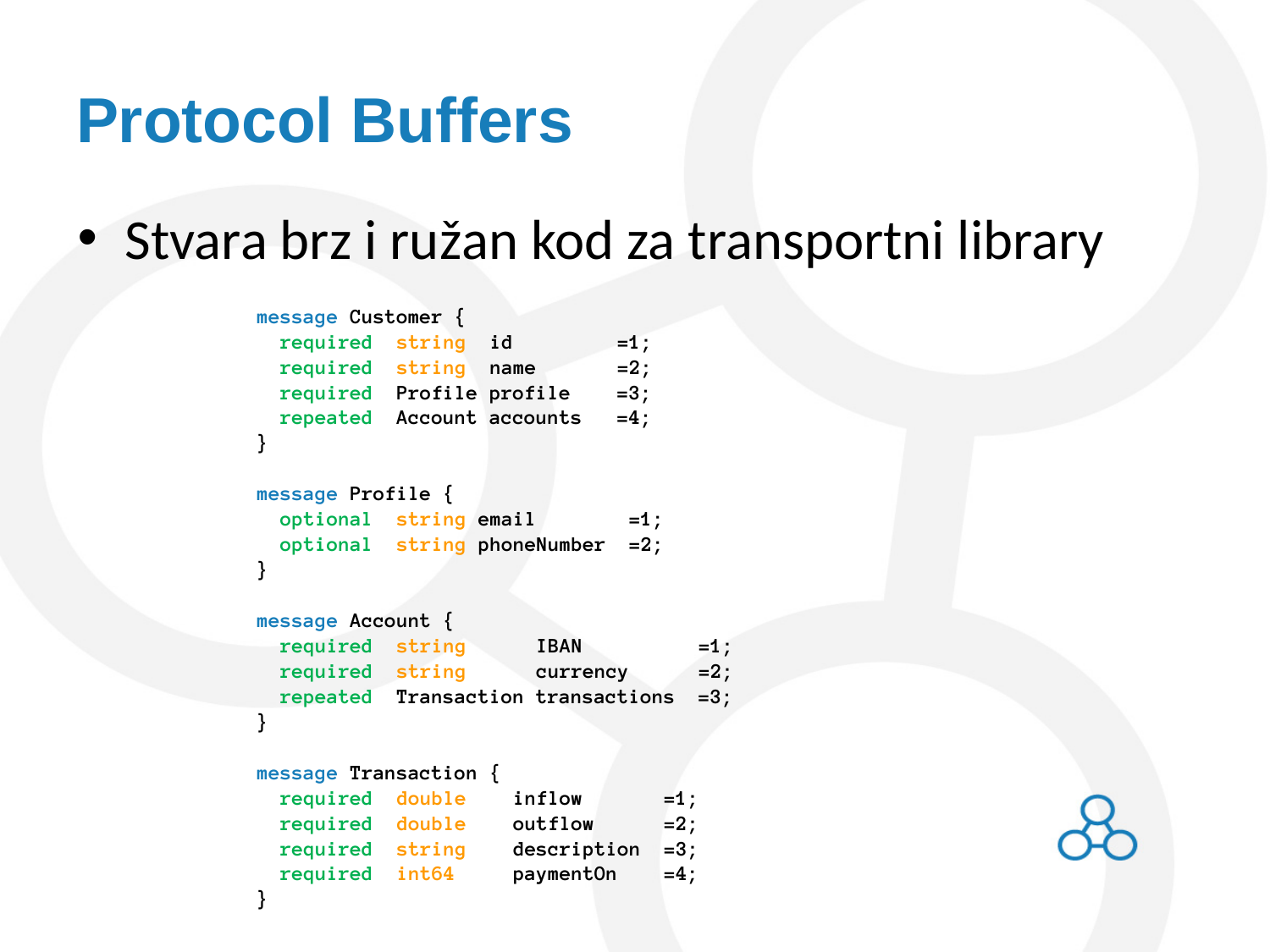

# Protocol Buffers
Stvara brz i ružan kod za transportni library

message Customer {
  required  string  id         =1;
  required  string  name       =2;
  required  Profile profile    =3;
  repeated  Account accounts   =4;
}

message Profile {
  optional  string email        =1;
  optional  string phoneNumber  =2;
}

message Account {
  required  string      IBAN          =1;
  required  string      currency      =2;
  repeated  Transaction transactions  =3;
}

message Transaction {
  required  double    inflow       =1;
  required  double    outflow      =2;
  required  string    description  =3;
  required  int64     paymentOn    =4;
}